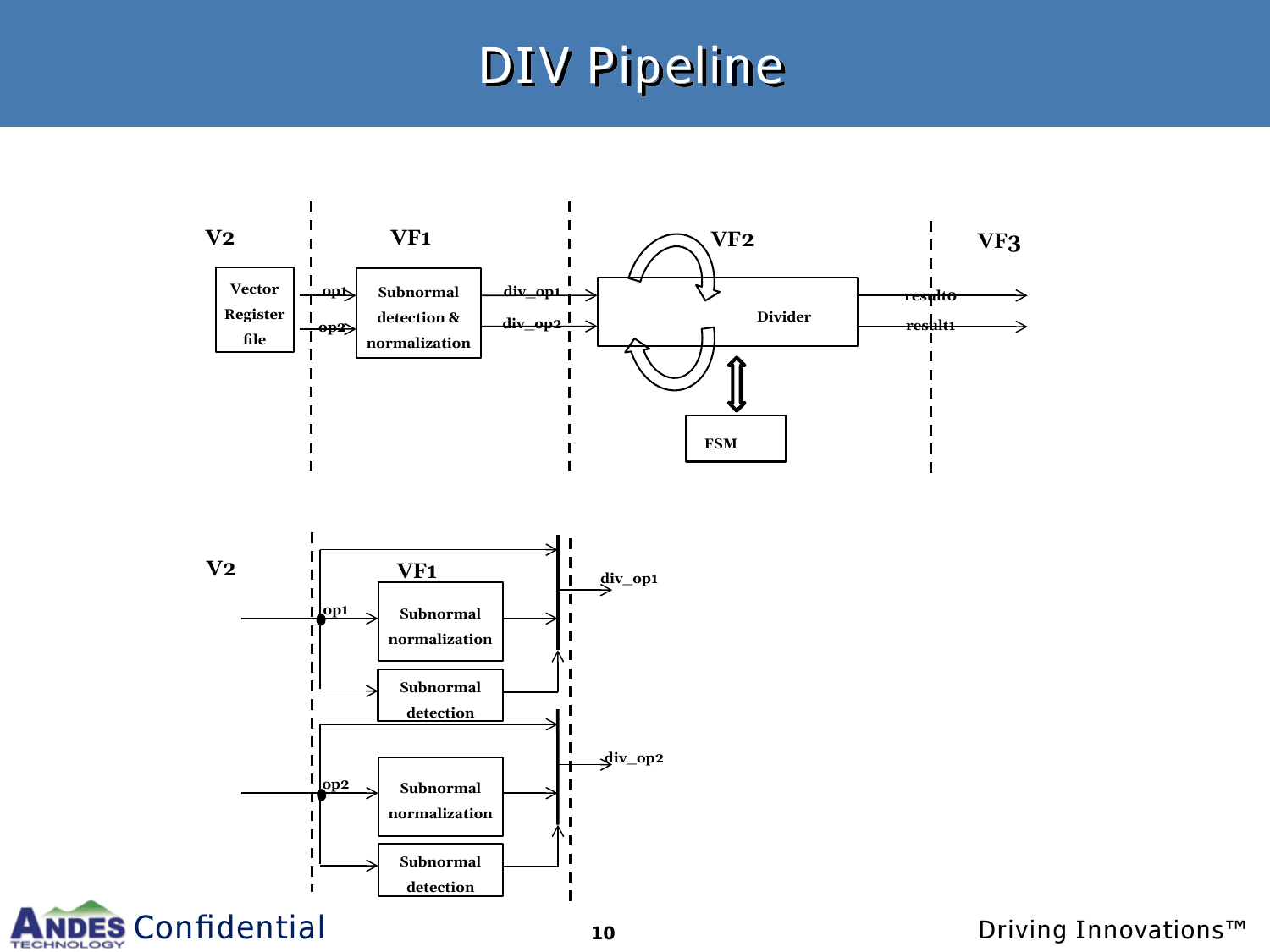

# DIV Pipeline

VF1
V2
VF2
VF3

Vector
Register
file
Subnormal detection & normalization
op1
div_op1

result0
	         Divider
div_op2
result1
op2

     FSM

V2
VF1
div_op1
Subnormal normalization
op1
Subnormal detection
div_op2
Subnormal normalization
op2
Subnormal detection